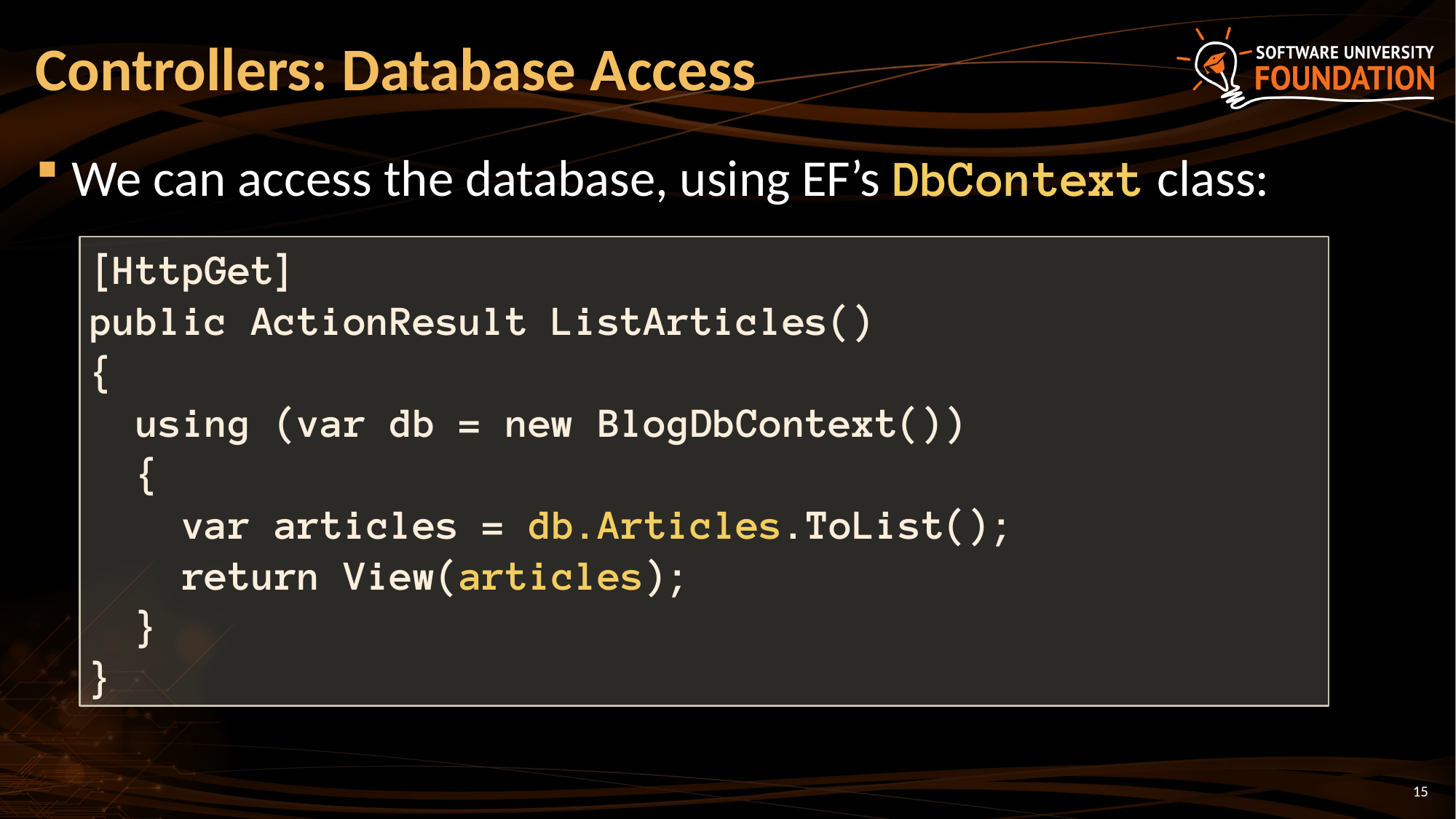

# Controllers: Database Access
We can access the database, using EF’s DbContext class:

[HttpGet]
public ActionResult ListArticles()
{
  using (var db = new BlogDbContext())
  {
    var articles = db.Articles.ToList();
    return View(articles);
  }
}
15